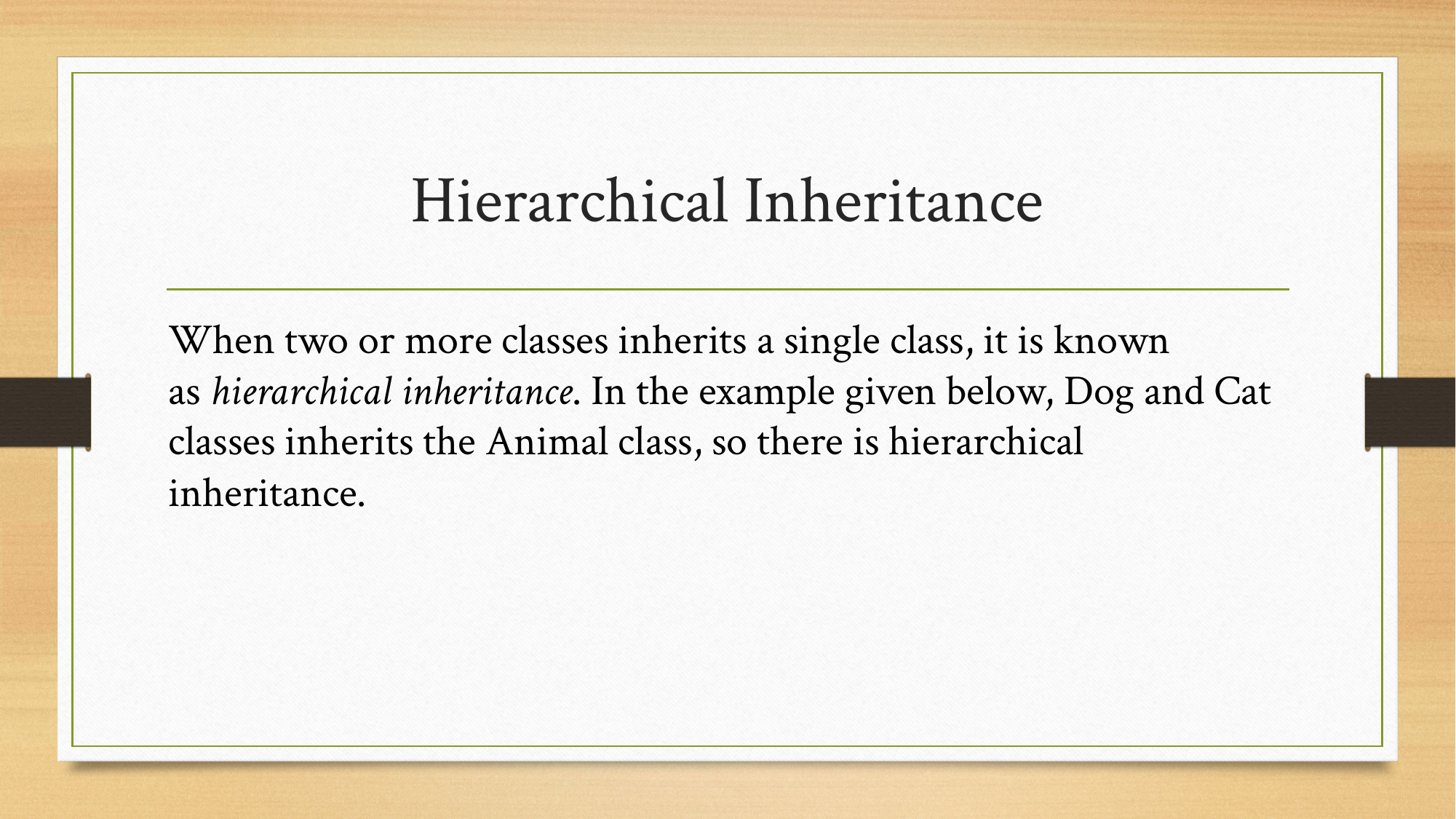

# Hierarchical Inheritance
When two or more classes inherits a single class, it is known as hierarchical inheritance. In the example given below, Dog and Cat classes inherits the Animal class, so there is hierarchical inheritance.